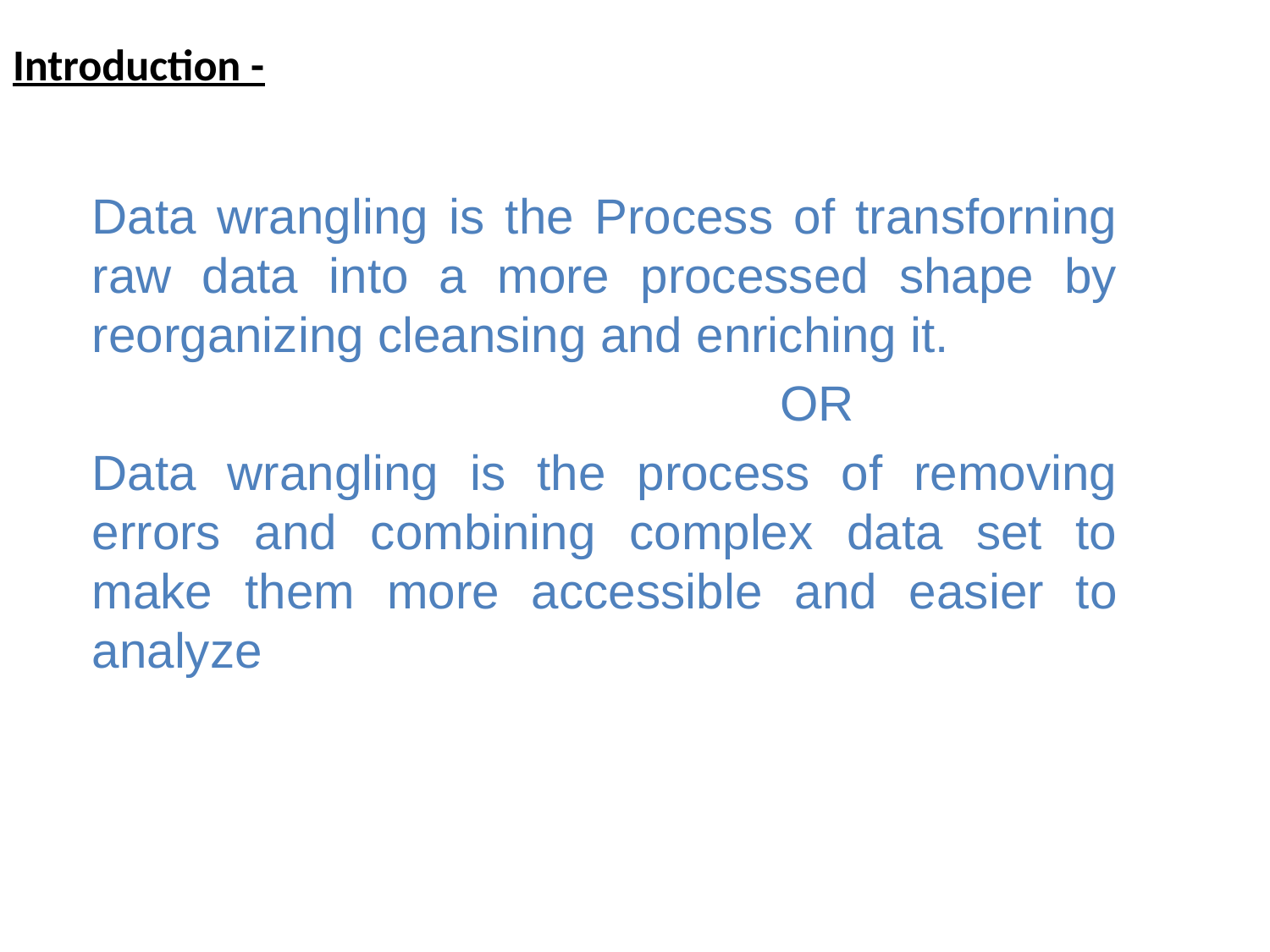

# Introduction -
Data wrangling is the Process of transforning raw data into a more processed shape by reorganizing cleansing and enriching it.
                                                  OR
Data wrangling is the process of removing errors and combining complex data set to make them more accessible and easier to analyze